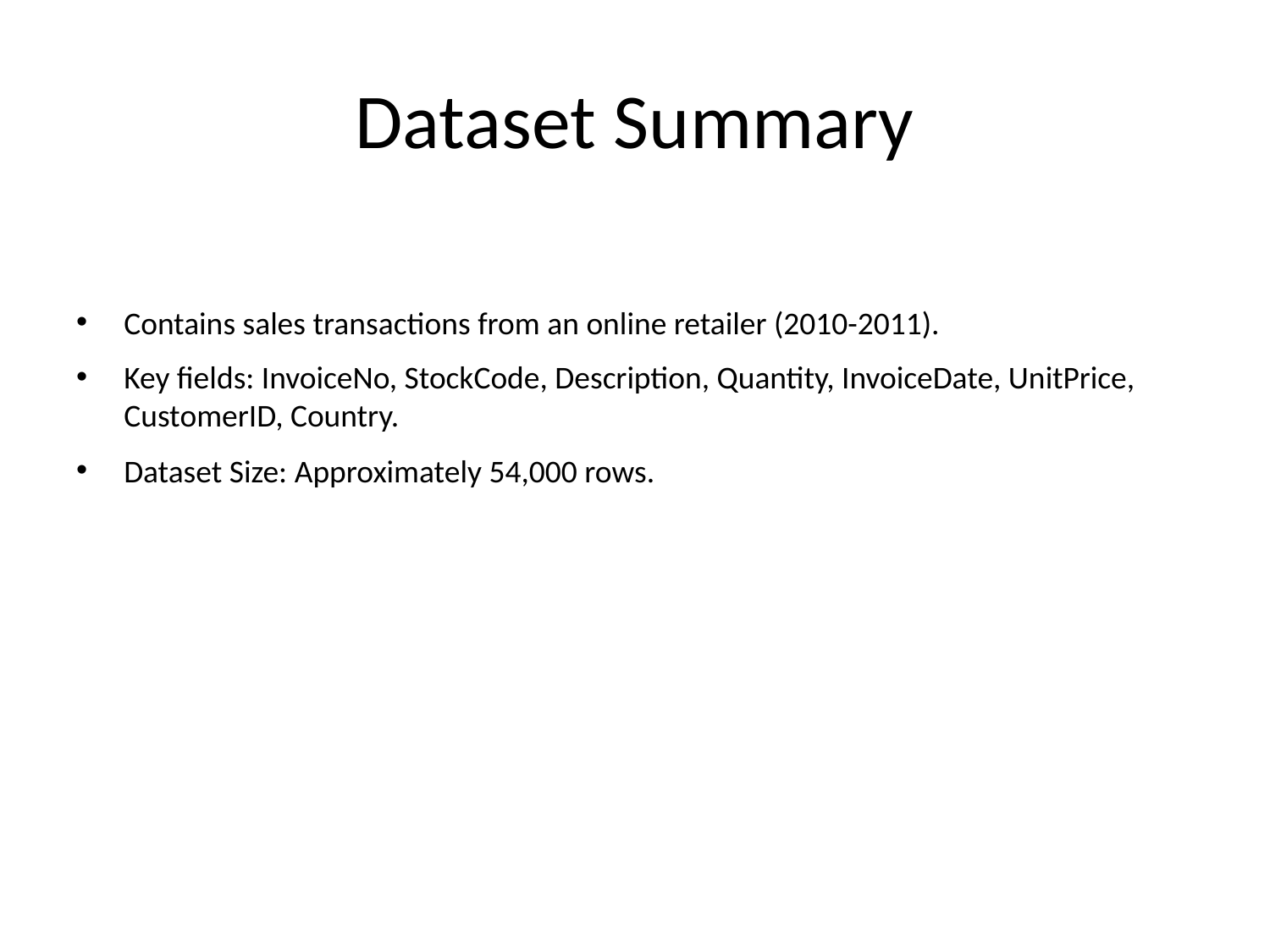

# Dataset Summary

Contains sales transactions from an online retailer (2010-2011).
Key fields: InvoiceNo, StockCode, Description, Quantity, InvoiceDate, UnitPrice, CustomerID, Country.
Dataset Size: Approximately 54,000 rows.